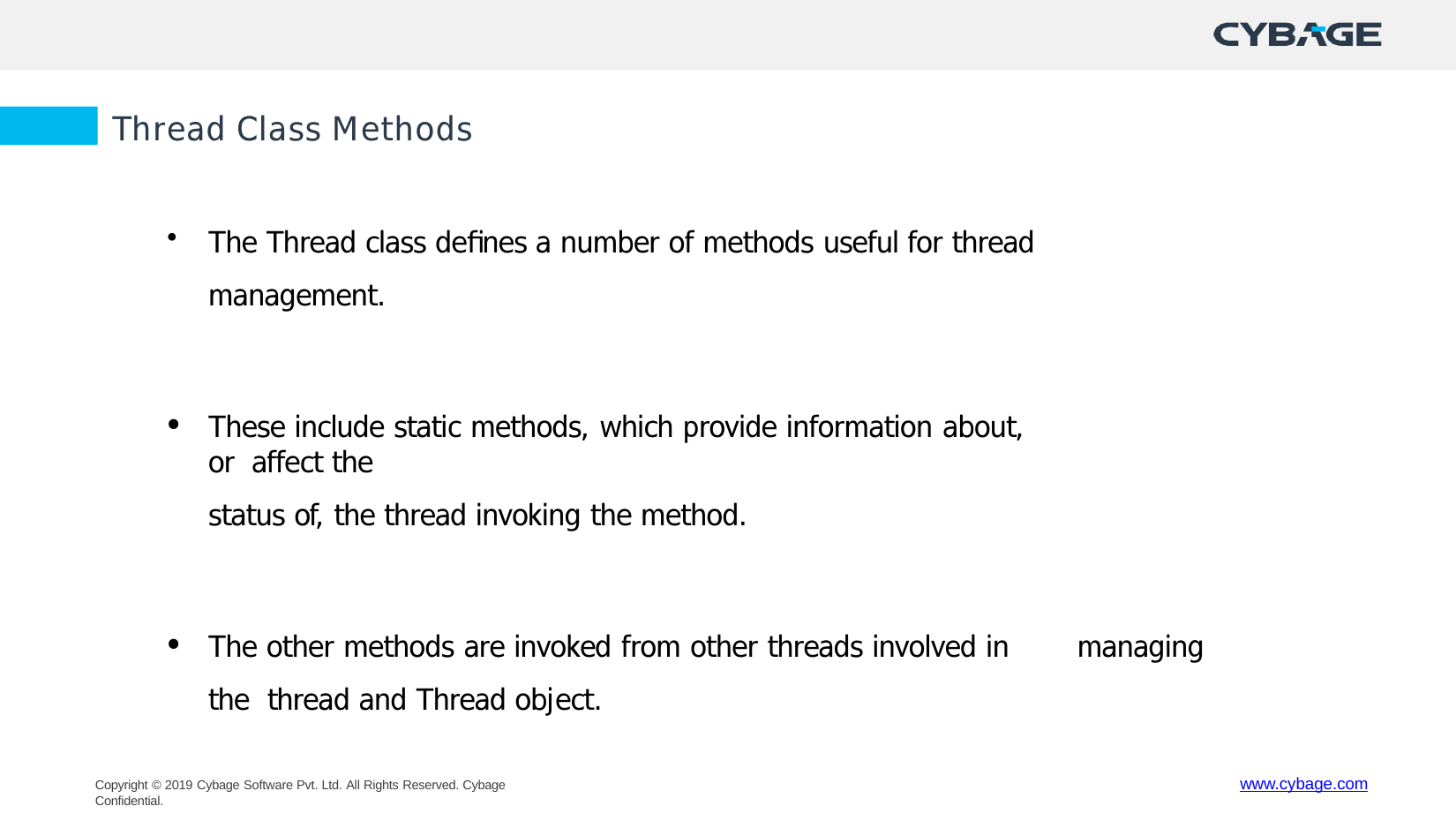

# Thread Class Methods
The Thread class defines a number of methods useful for thread  management.

These include static methods, which provide information about, or	affect the
status of, the thread invoking the method.

The other methods are invoked from other threads involved in	managing the  thread and Thread object.
www.cybage.com
Copyright © 2019 Cybage Software Pvt. Ltd. All Rights Reserved. Cybage Confidential.